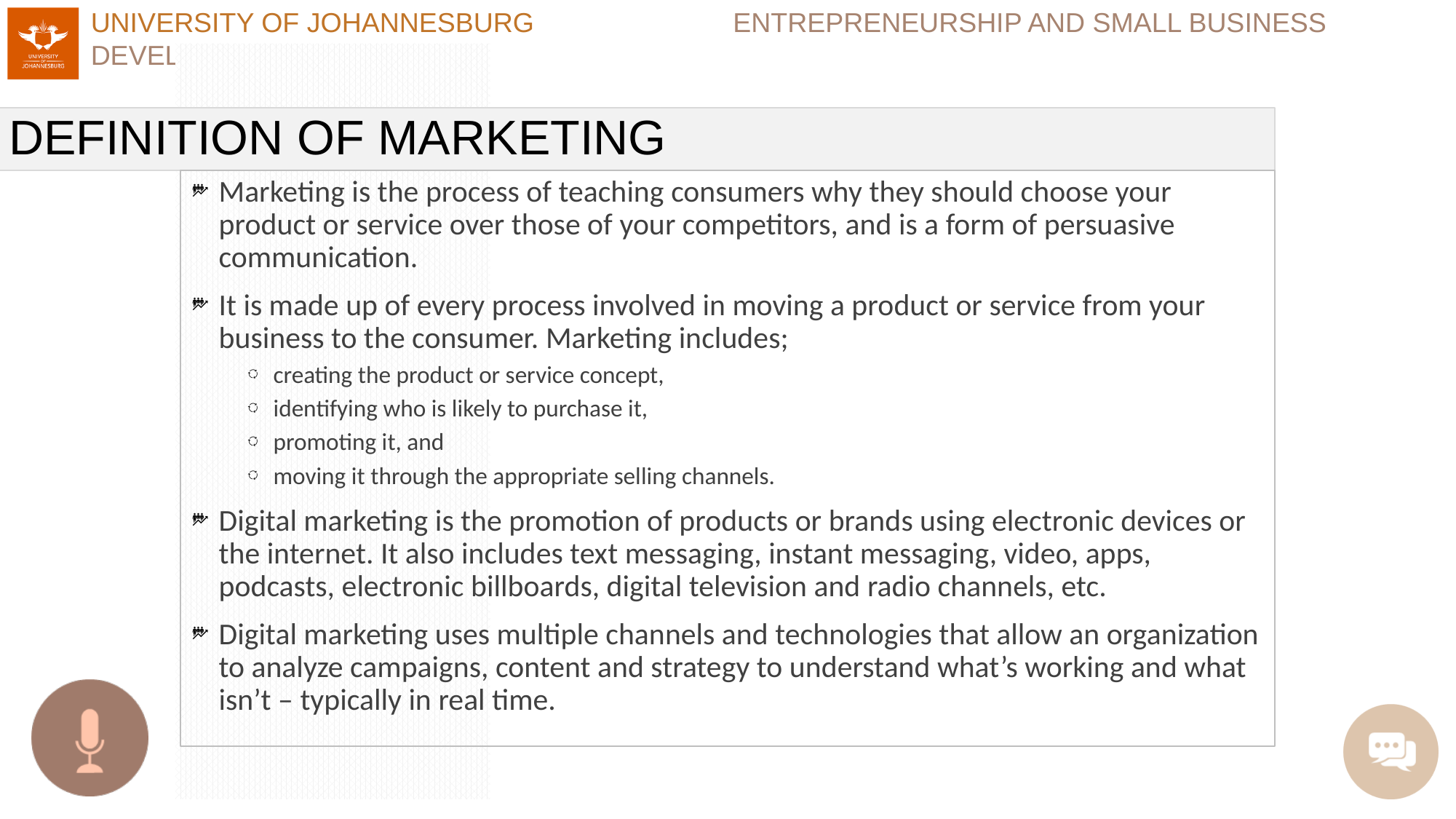

# DEFINITION OF MARKETING
Marketing is the process of teaching consumers why they should choose your product or service over those of your competitors, and is a form of persuasive communication.
It is made up of every process involved in moving a product or service from your business to the consumer. Marketing includes;
creating the product or service concept,
identifying who is likely to purchase it,
promoting it, and
moving it through the appropriate selling channels.
Digital marketing is the promotion of products or brands using electronic devices or the internet. It also includes text messaging, instant messaging, video, apps, podcasts, electronic billboards, digital television and radio channels, etc.
Digital marketing uses multiple channels and technologies that allow an organization to analyze campaigns, content and strategy to understand what’s working and what isn’t – typically in real time.